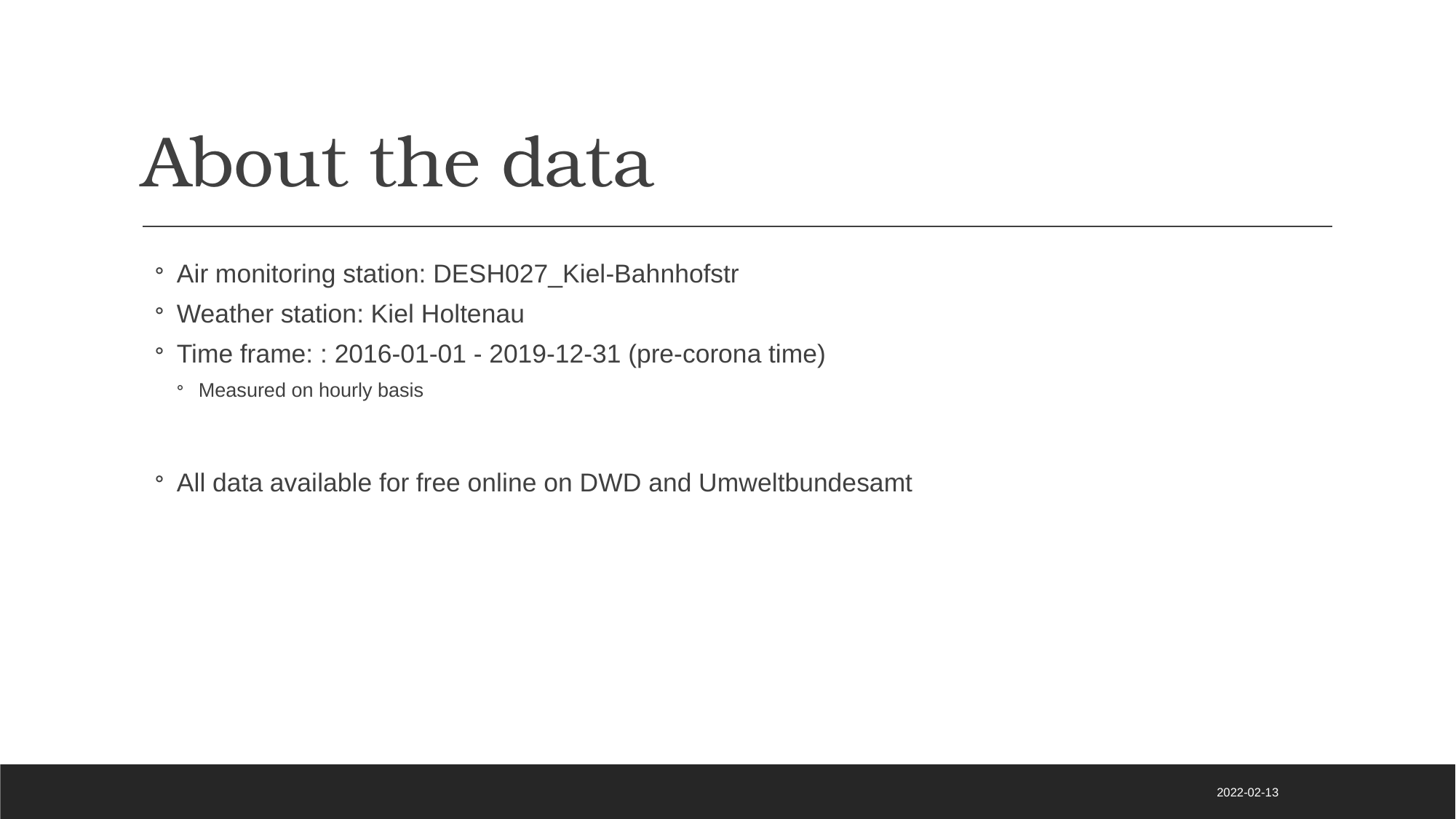

# About the data
Air monitoring station: DESH027_Kiel-Bahnhofstr
Weather station: Kiel Holtenau
Time frame: : 2016-01-01 - 2019-12-31 (pre-corona time)
Measured on hourly basis

All data available for free online on DWD and Umweltbundesamt
2022-02-13